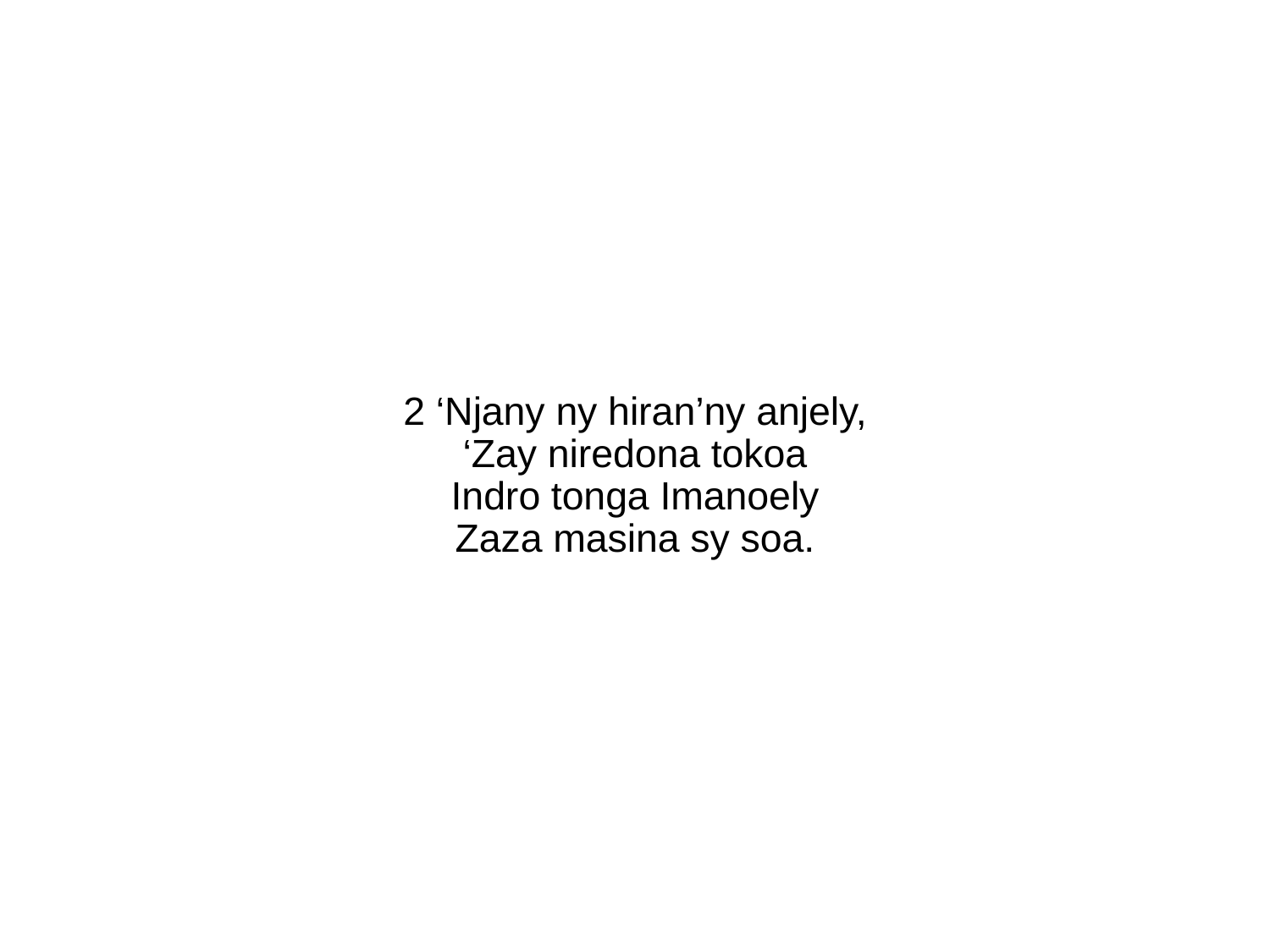

2 ‘Njany ny hiran’ny anjely,
‘Zay niredona tokoa
Indro tonga Imanoely
Zaza masina sy soa.